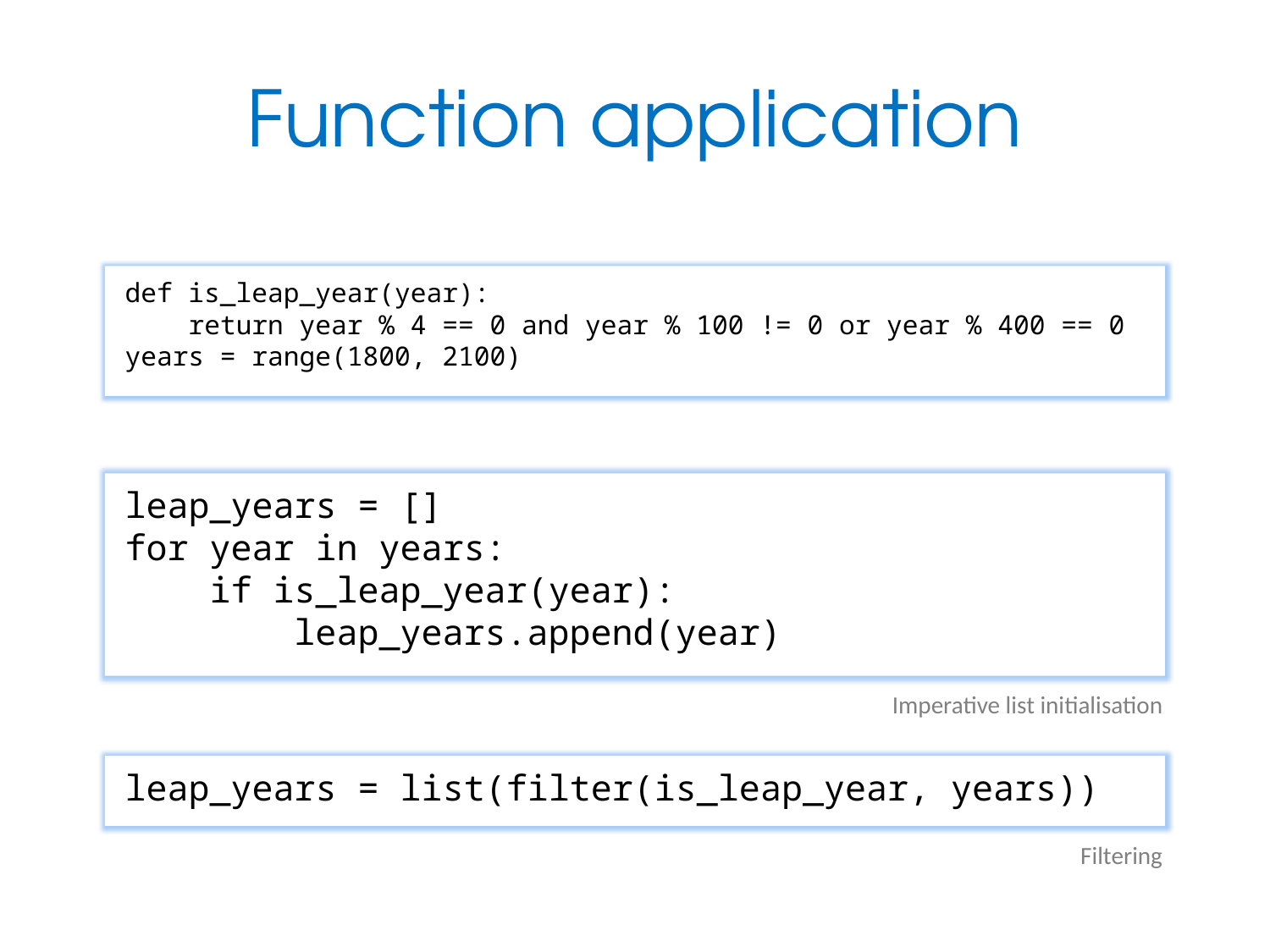

# Function application
def is_leap_year(year):
    return year % 4 == 0 and year % 100 != 0 or year % 400 == 0
years = range(1800, 2100)
leap_years = []
for year in years:
    if is_leap_year(year):
        leap_years.append(year)
Imperative list initialisation
leap_years = list(filter(is_leap_year, years))
Filtering